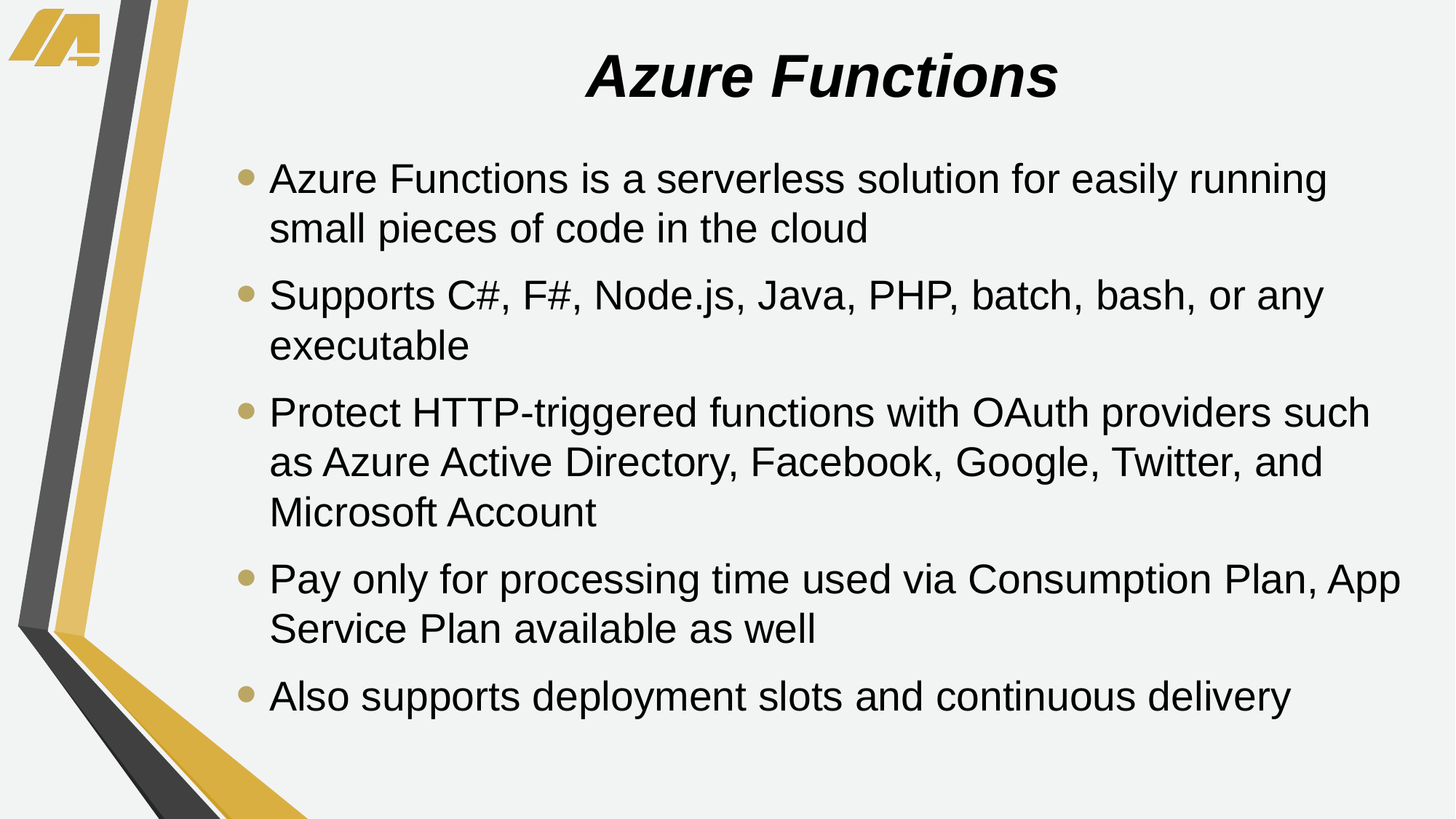

# Azure Functions
Azure Functions is a serverless solution for easily running small pieces of code in the cloud
Supports C#, F#, Node.js, Java, PHP, batch, bash, or any executable
Protect HTTP-triggered functions with OAuth providers such as Azure Active Directory, Facebook, Google, Twitter, and Microsoft Account
Pay only for processing time used via Consumption Plan, App Service Plan available as well
Also supports deployment slots and continuous delivery